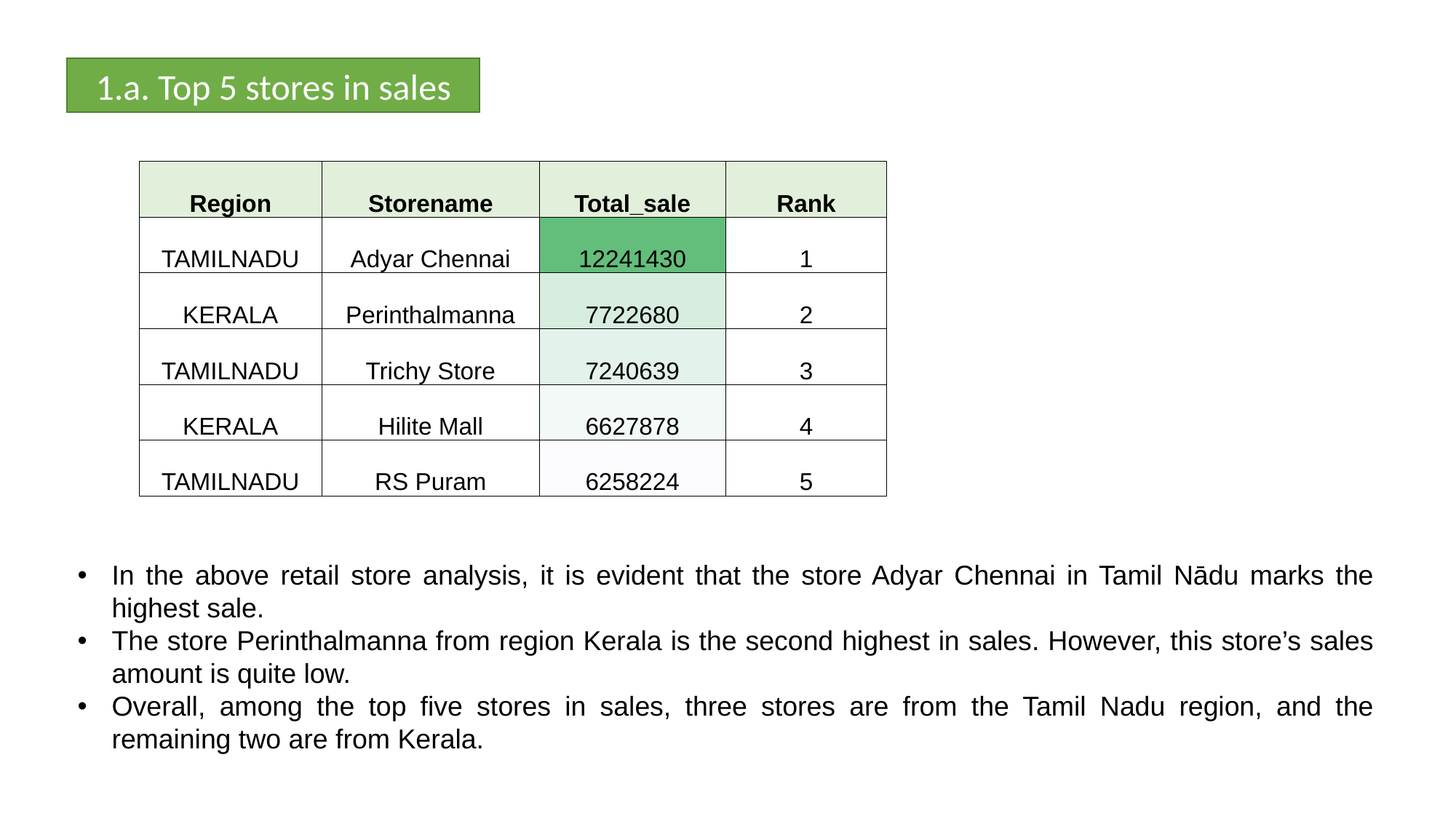

1.a. Top 5 stores in sales
| Region | Storename | Total\_sale | Rank |
| --- | --- | --- | --- |
| TAMILNADU | Adyar Chennai | 12241430 | 1 |
| KERALA | Perinthalmanna | 7722680 | 2 |
| TAMILNADU | Trichy Store | 7240639 | 3 |
| KERALA | Hilite Mall | 6627878 | 4 |
| TAMILNADU | RS Puram | 6258224 | 5 |
In the above retail store analysis, it is evident that the store Adyar Chennai in Tamil Nādu marks the highest sale.
The store Perinthalmanna from region Kerala is the second highest in sales. However, this store’s sales amount is quite low.
Overall, among the top five stores in sales, three stores are from the Tamil Nadu region, and the remaining two are from Kerala.